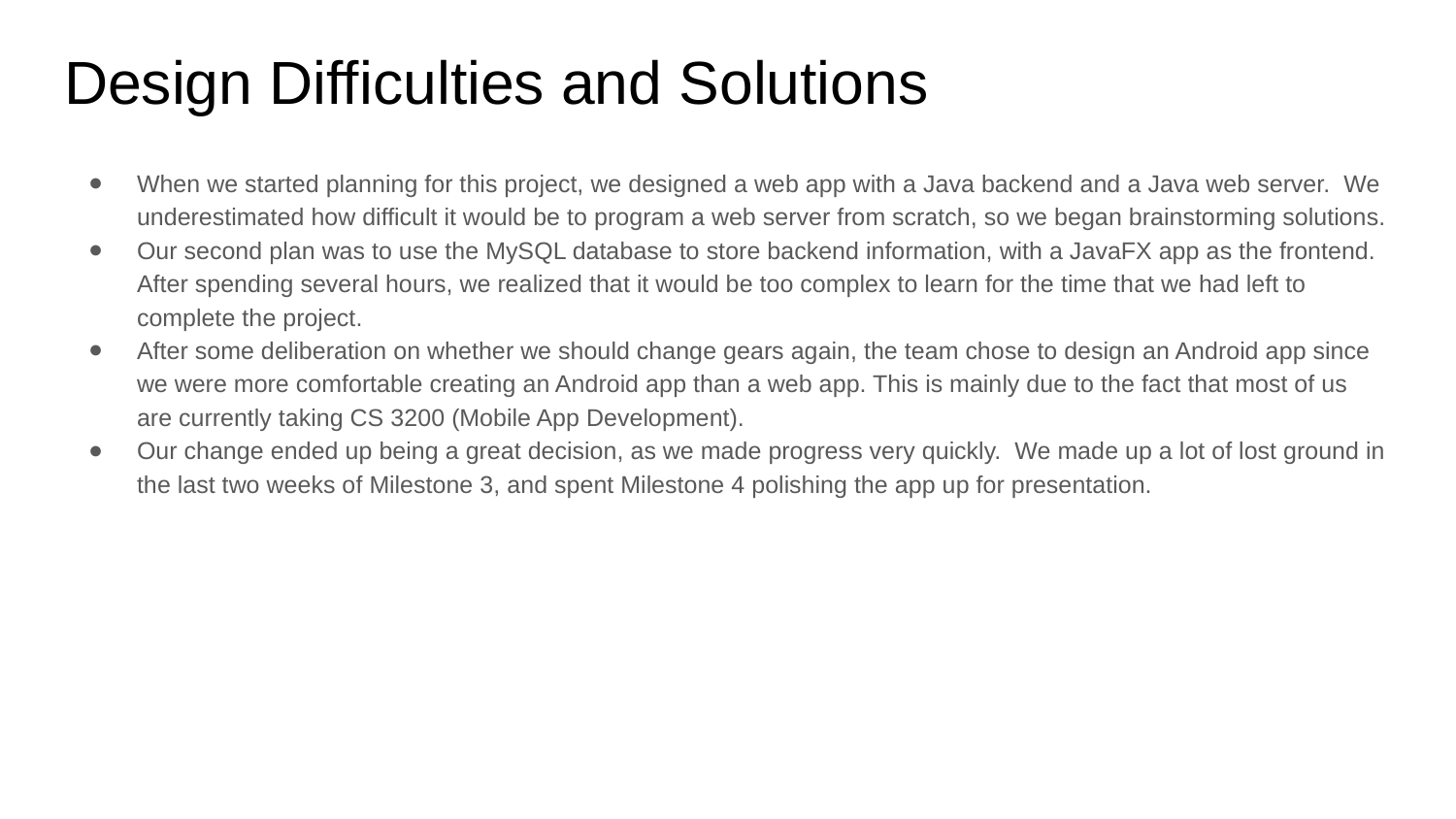

Design Difficulties and Solutions

# When we started planning for this project, we designed a web app with a Java backend and a Java web server.  We underestimated how difficult it would be to program a web server from scratch, so we began brainstorming solutions.
Our second plan was to use the MySQL database to store backend information, with a JavaFX app as the frontend.  After spending several hours, we realized that it would be too complex to learn for the time that we had left to complete the project.
After some deliberation on whether we should change gears again, the team chose to design an Android app since we were more comfortable creating an Android app than a web app. This is mainly due to the fact that most of us are currently taking CS 3200 (Mobile App Development).
Our change ended up being a great decision, as we made progress very quickly.  We made up a lot of lost ground in the last two weeks of Milestone 3, and spent Milestone 4 polishing the app up for presentation.